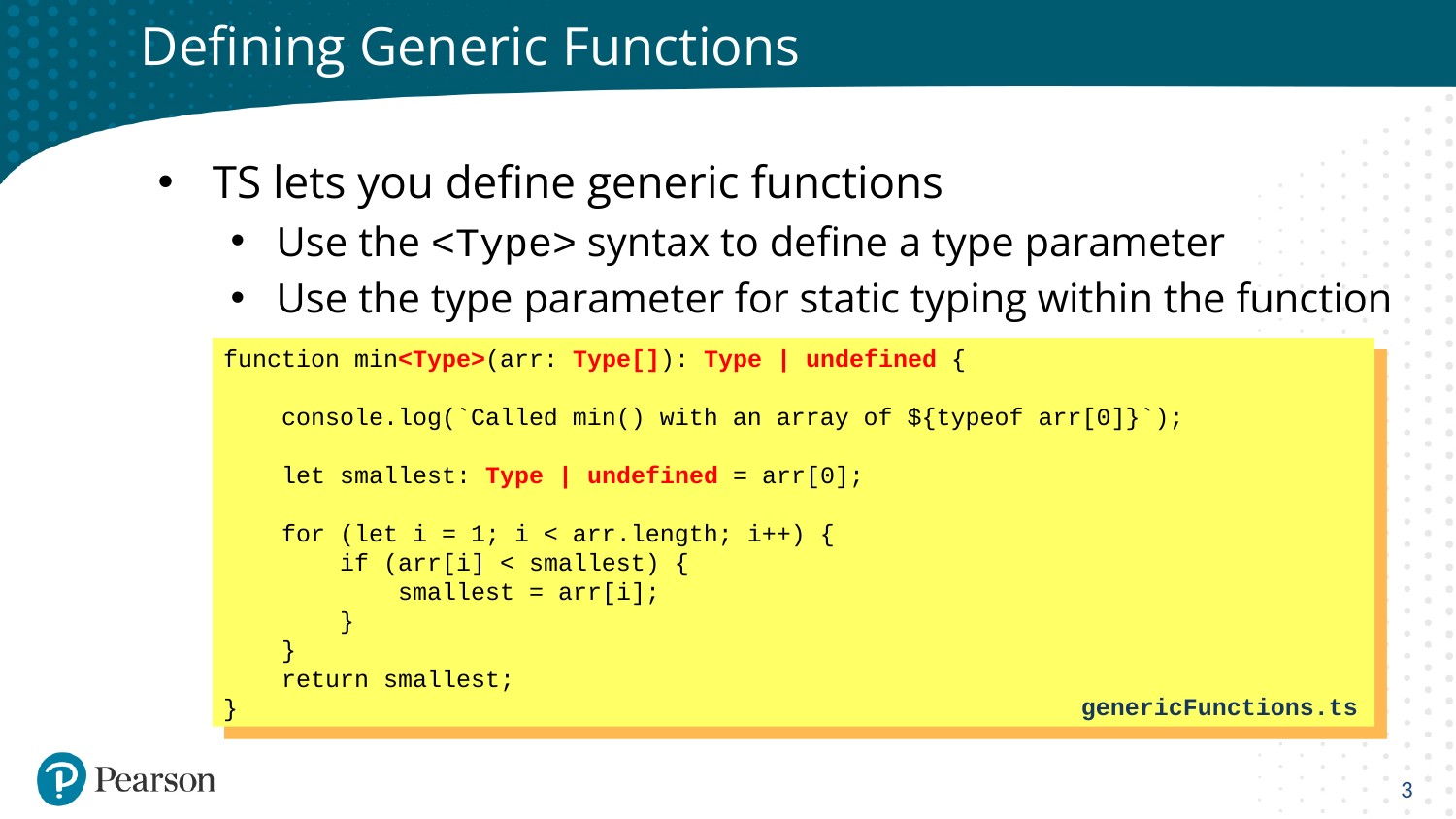

# Defining Generic Functions
TS lets you define generic functions
Use the <Type> syntax to define a type parameter
Use the type parameter for static typing within the function
function min<Type>(arr: Type[]): Type | undefined {

    console.log(`Called min() with an array of ${typeof arr[0]}`);

    let smallest: Type | undefined = arr[0];

    for (let i = 1; i < arr.length; i++) {
        if (arr[i] < smallest) {
            smallest = arr[i];
        }
    }
    return smallest;
}
genericFunctions.ts
3